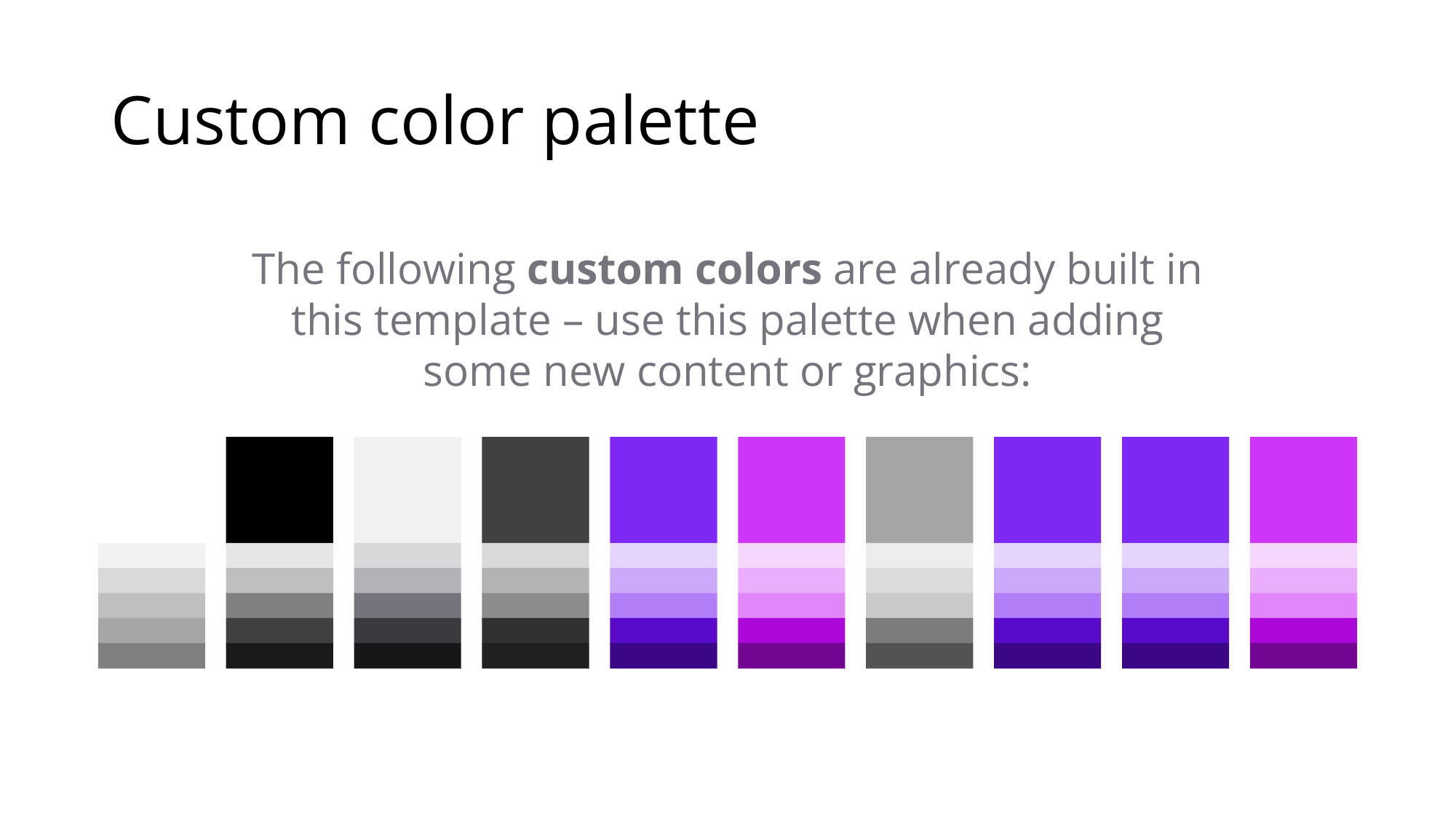

# Custom color palette
The following custom colors are already built in this template – use this palette when adding some new content or graphics: